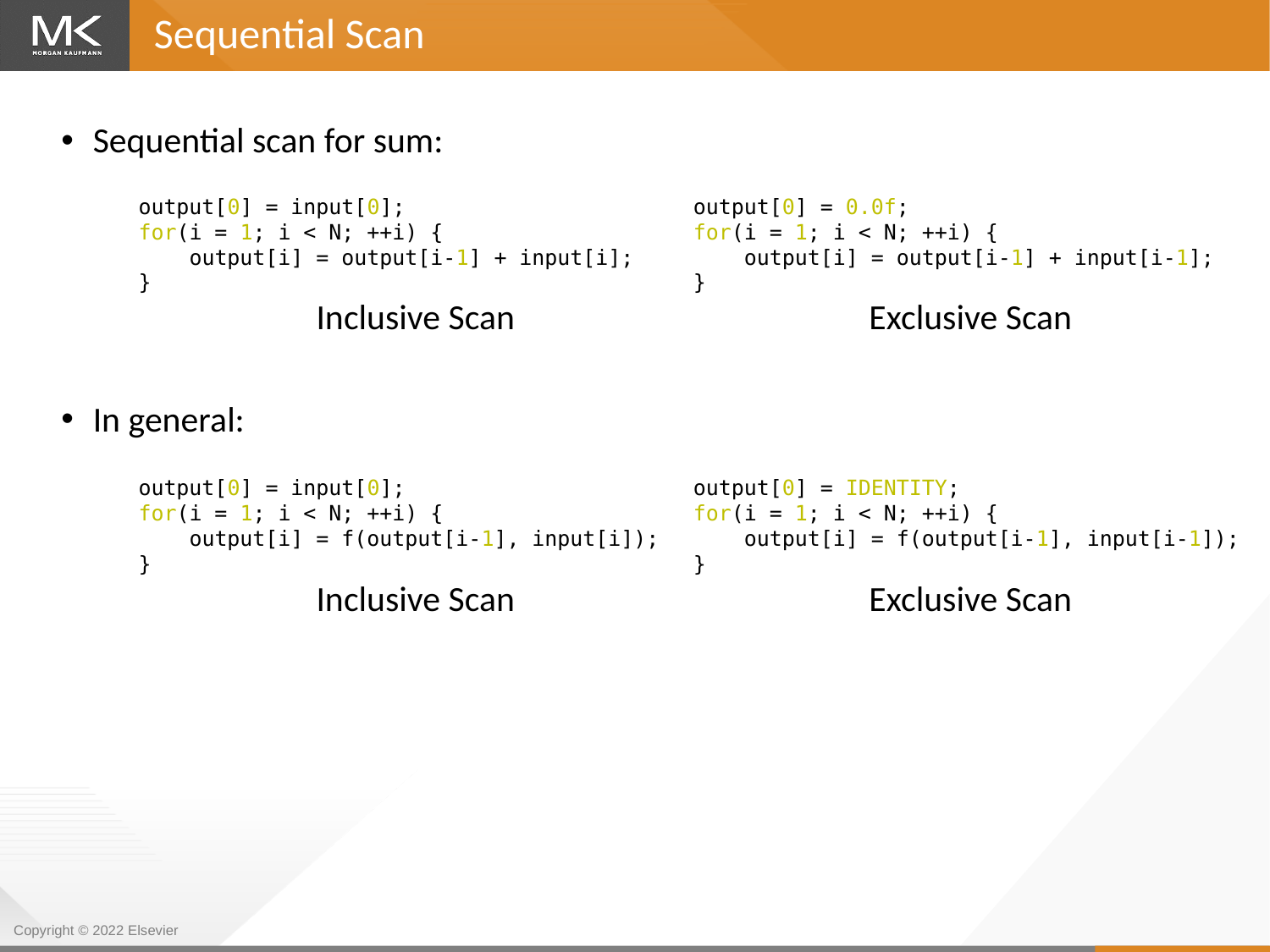

Sequential Scan
Sequential scan for sum:

In general:
output[0] = input[0];
for(i = 1; i < N; ++i) {
    output[i] = output[i-1] + input[i];
}
Inclusive Scan
output[0] = 0.0f;
for(i = 1; i < N; ++i) {
    output[i] = output[i-1] + input[i-1];
}
Exclusive Scan
output[0] = input[0];
for(i = 1; i < N; ++i) {
    output[i] = f(output[i-1], input[i]);
}
Inclusive Scan
output[0] = IDENTITY;
for(i = 1; i < N; ++i) {
    output[i] = f(output[i-1], input[i-1]);
}
Exclusive Scan